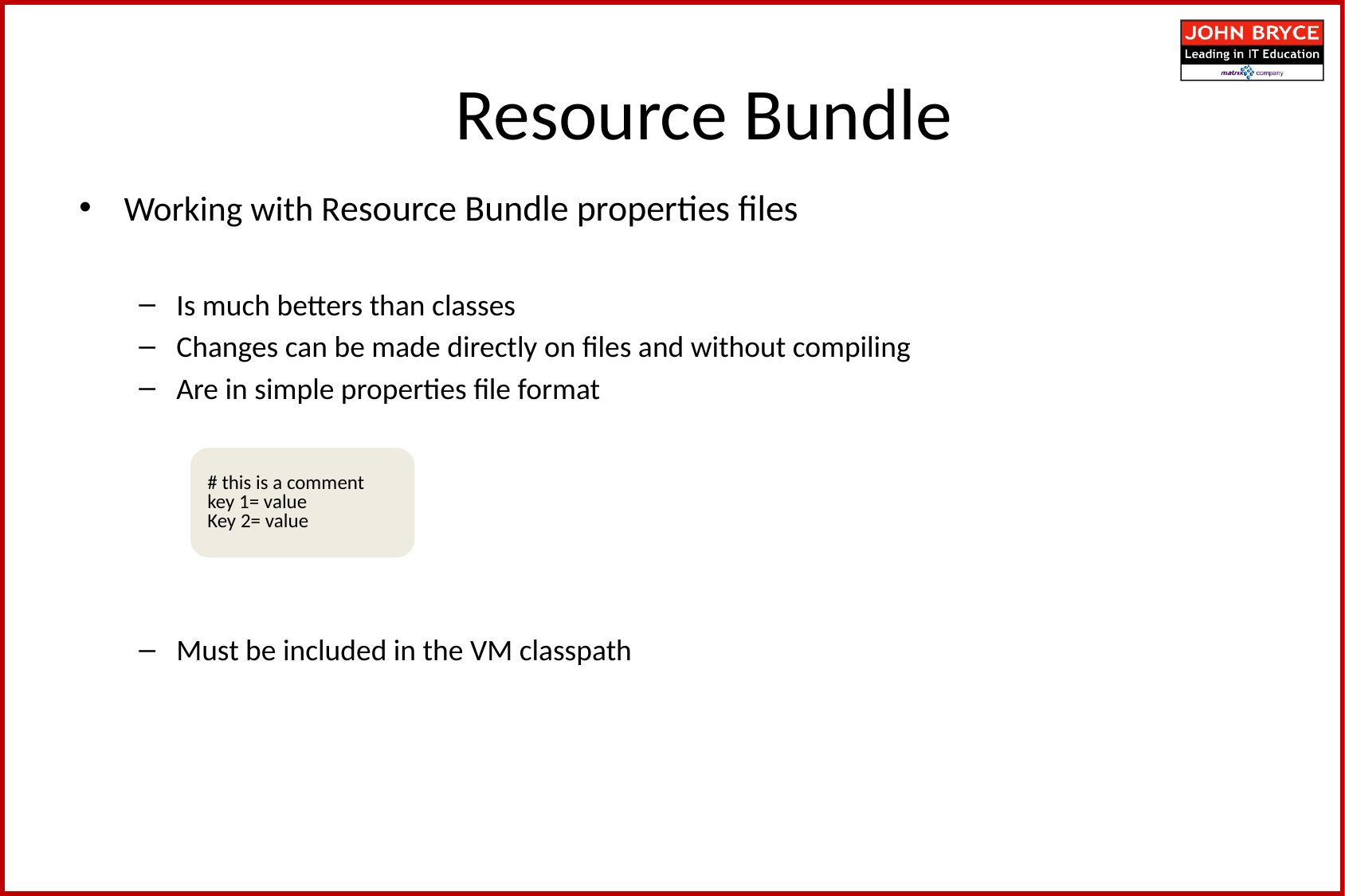

Resource Bundle

Working with Resource Bundle properties files

Is much betters than classes
Changes can be made directly on files and without compiling
Are in simple properties file format

Must be included in the VM classpath

# this is a comment
key 1= value
Key 2= value